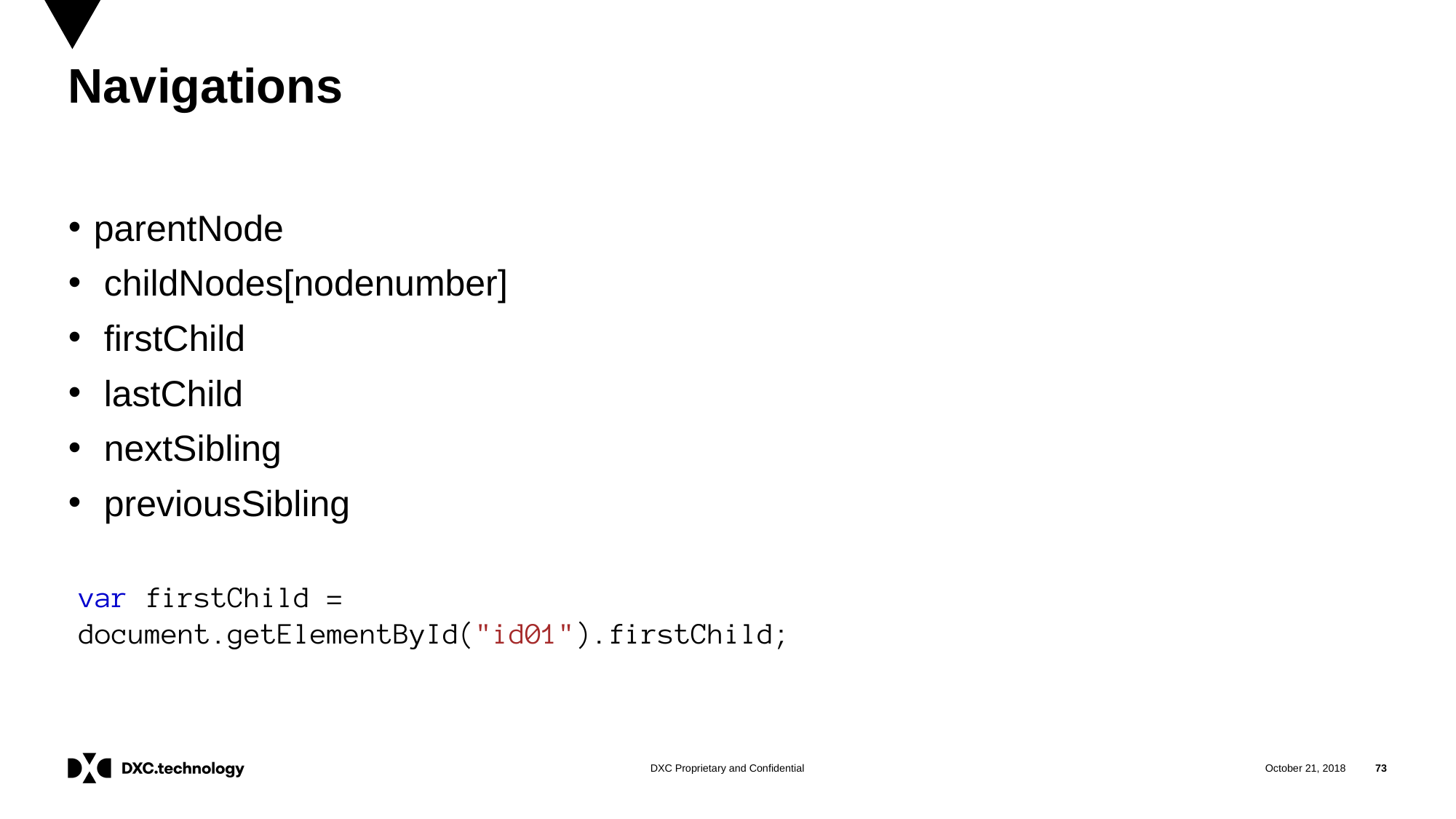

# Navigations
parentNode
 childNodes[nodenumber]
 firstChild
 lastChild
 nextSibling
 previousSibling

var firstChild = document.getElementById("id01").firstChild;